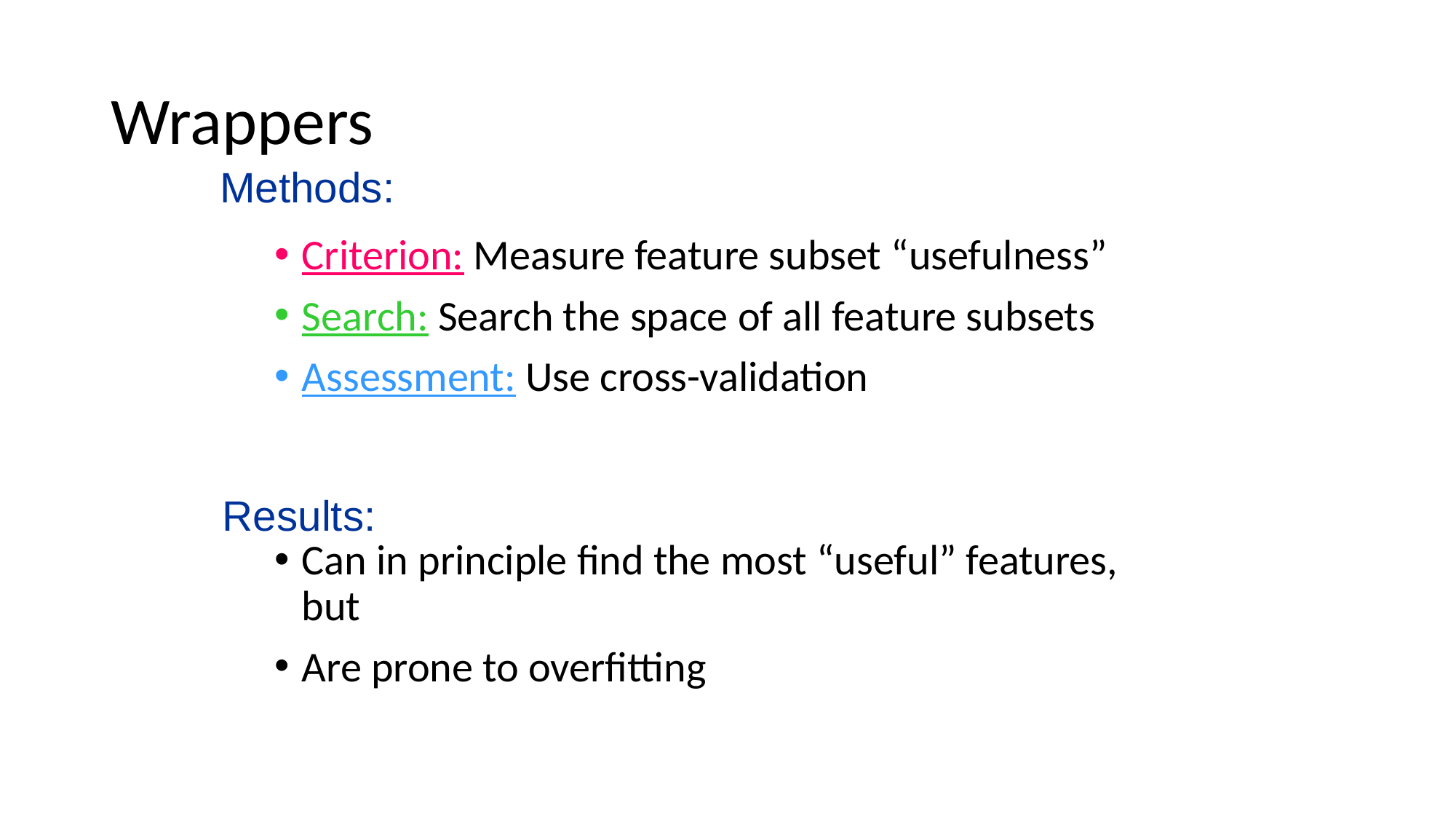

# Wrappers
Methods:
Criterion: Measure feature subset “usefulness”
Search: Search the space of all feature subsets
Assessment: Use cross-validation

Can in principle find the most “useful” features, but
Are prone to overfitting
Results: